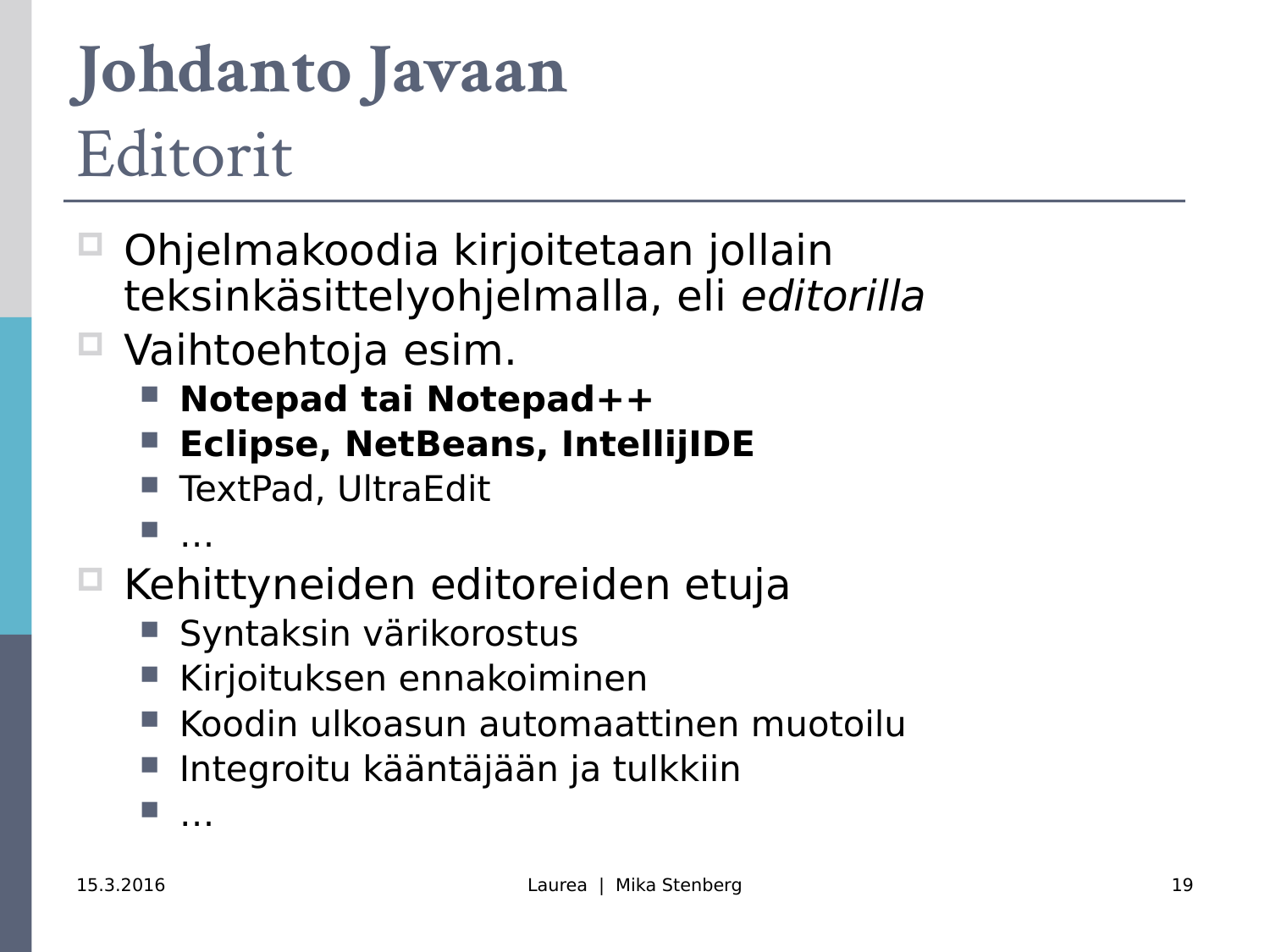

# Johdanto Javaan Editorit
Ohjelmakoodia kirjoitetaan jollain teksinkäsittelyohjelmalla, eli editorilla
Vaihtoehtoja esim.
Notepad tai Notepad++
Eclipse, NetBeans, IntellijIDE
TextPad, UltraEdit
…
Kehittyneiden editoreiden etuja
Syntaksin värikorostus
Kirjoituksen ennakoiminen
Koodin ulkoasun automaattinen muotoilu
Integroitu kääntäjään ja tulkkiin
…

15.3.2016
Laurea  |  Mika Stenberg
19